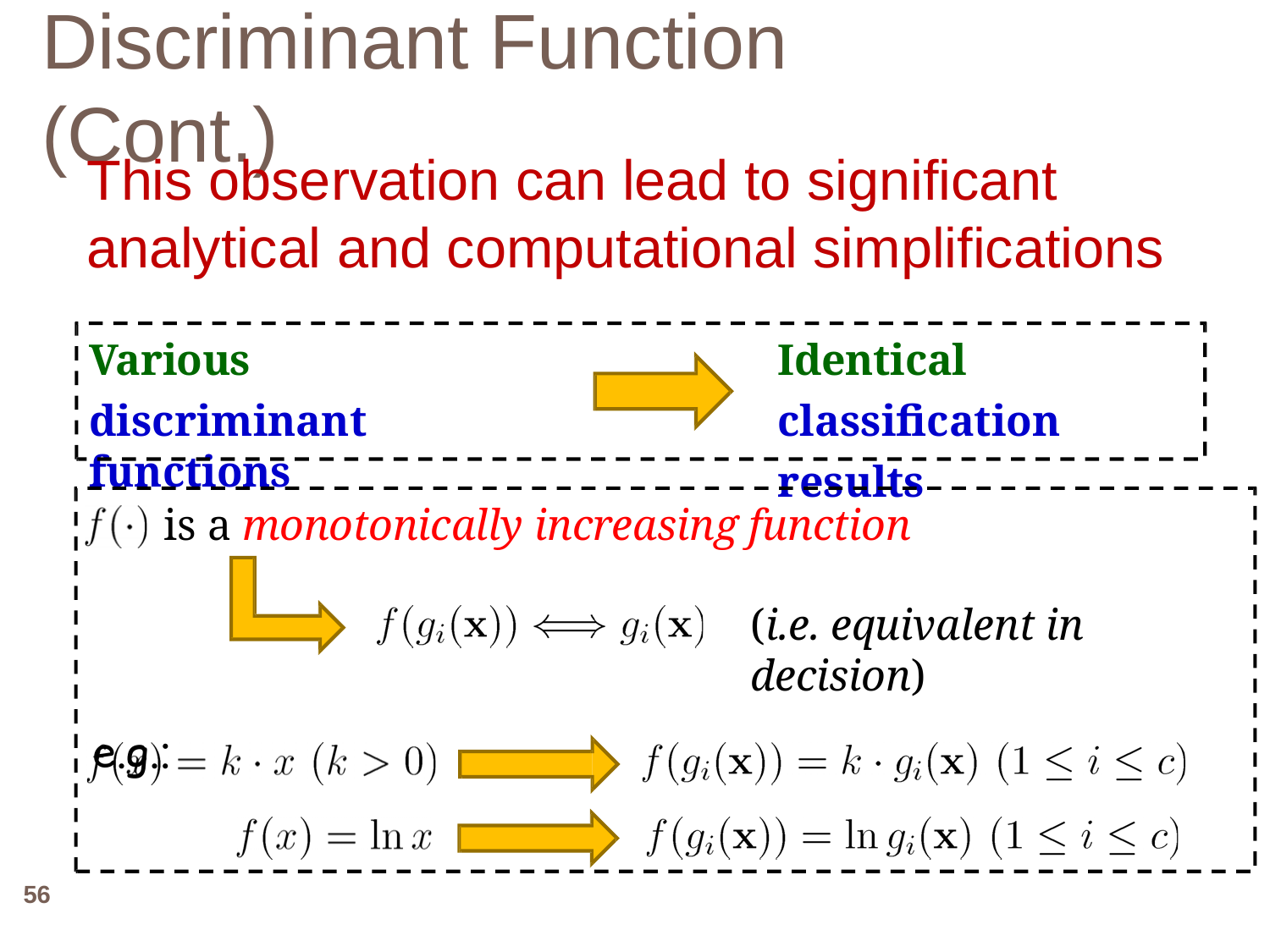

Discriminant Function (Cont.)
This observation can lead to significant analytical and computational simplifications
Various
discriminant functions
Identical  classification results

is a monotonically increasing function

(i.e. equivalent in decision)
e.g.:

56